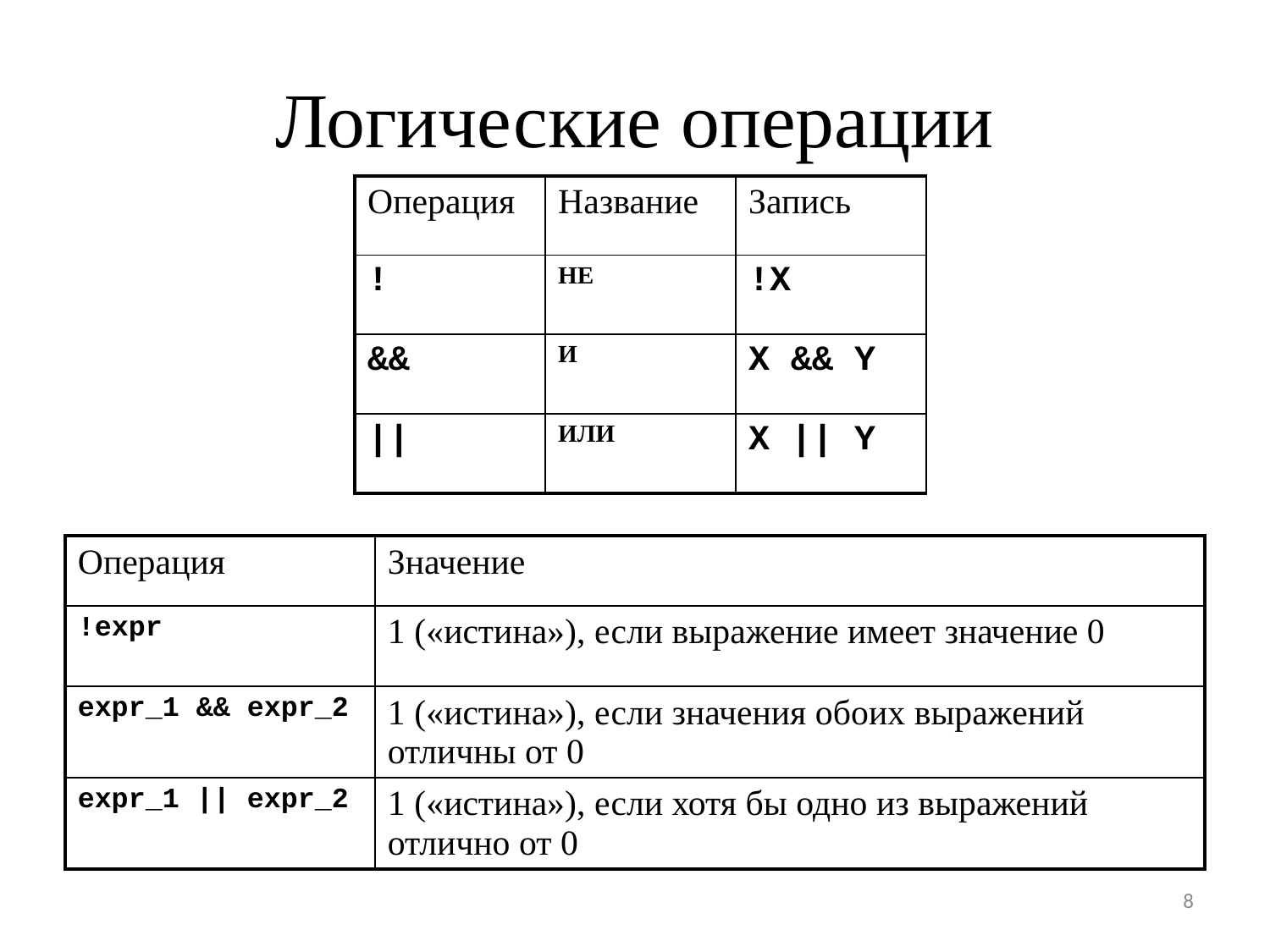

# Логические операции
| Операция | Название | Запись |
| --- | --- | --- |
| ! | НЕ | !X |
| && | И | X && Y |
| || | ИЛИ | X || Y |
| Операция | Значение |
| --- | --- |
| !expr | 1 («истина»), если выражение имеет значение 0 |
| expr\_1 && expr\_2 | 1 («истина»), если значения обоих выражений отличны от 0 |
| expr\_1 || expr\_2 | 1 («истина»), если хотя бы одно из выражений отлично от 0 |
8